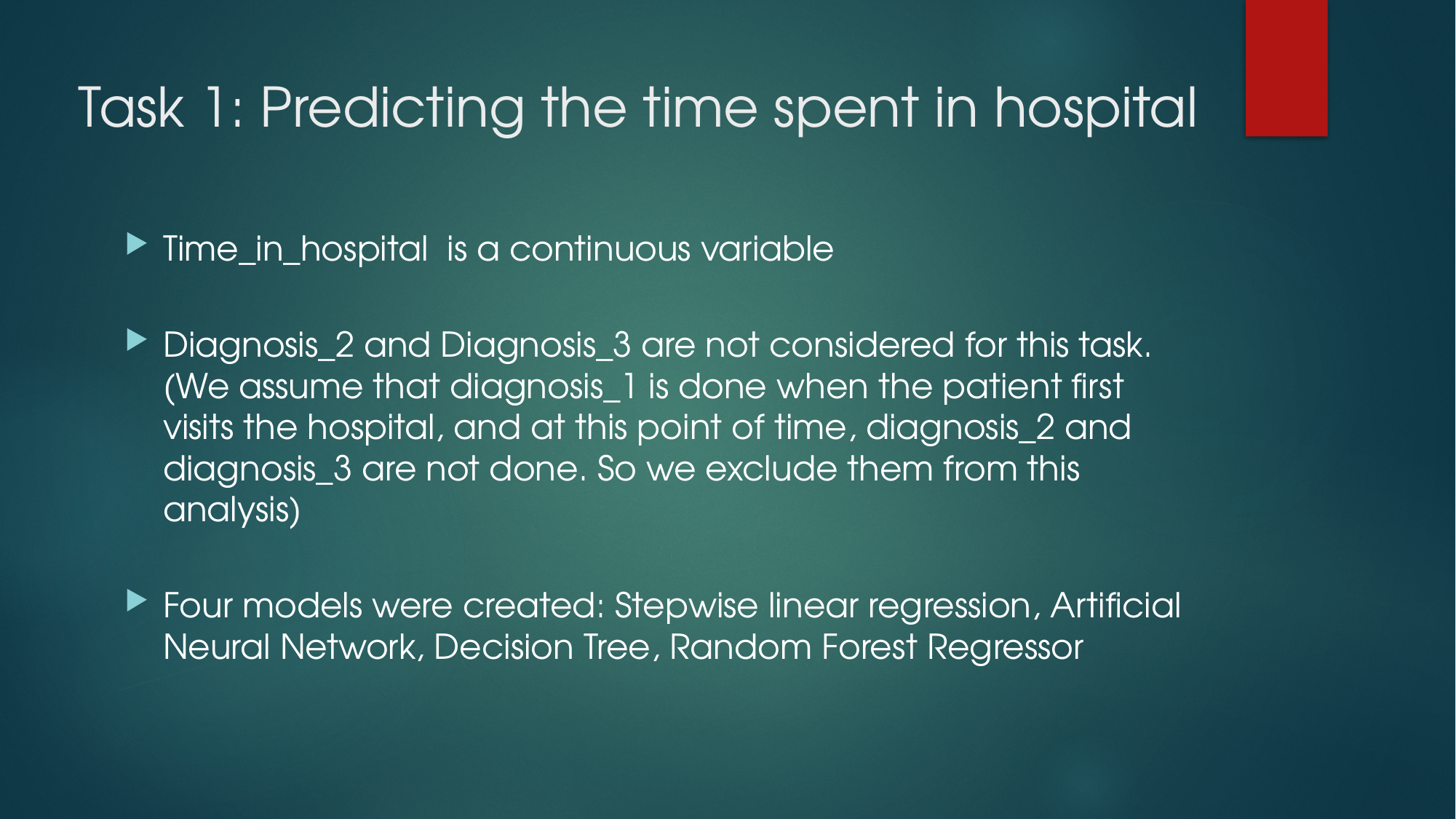

# Task 1: Predicting the time spent in hospital
Time_in_hospital  is a continuous variable
Diagnosis_2 and Diagnosis_3 are not considered for this task. (We assume that diagnosis_1 is done when the patient first visits the hospital, and at this point of time, diagnosis_2 and diagnosis_3 are not done. So we exclude them from this analysis)
Four models were created: Stepwise linear regression, Artificial Neural Network, Decision Tree, Random Forest Regressor